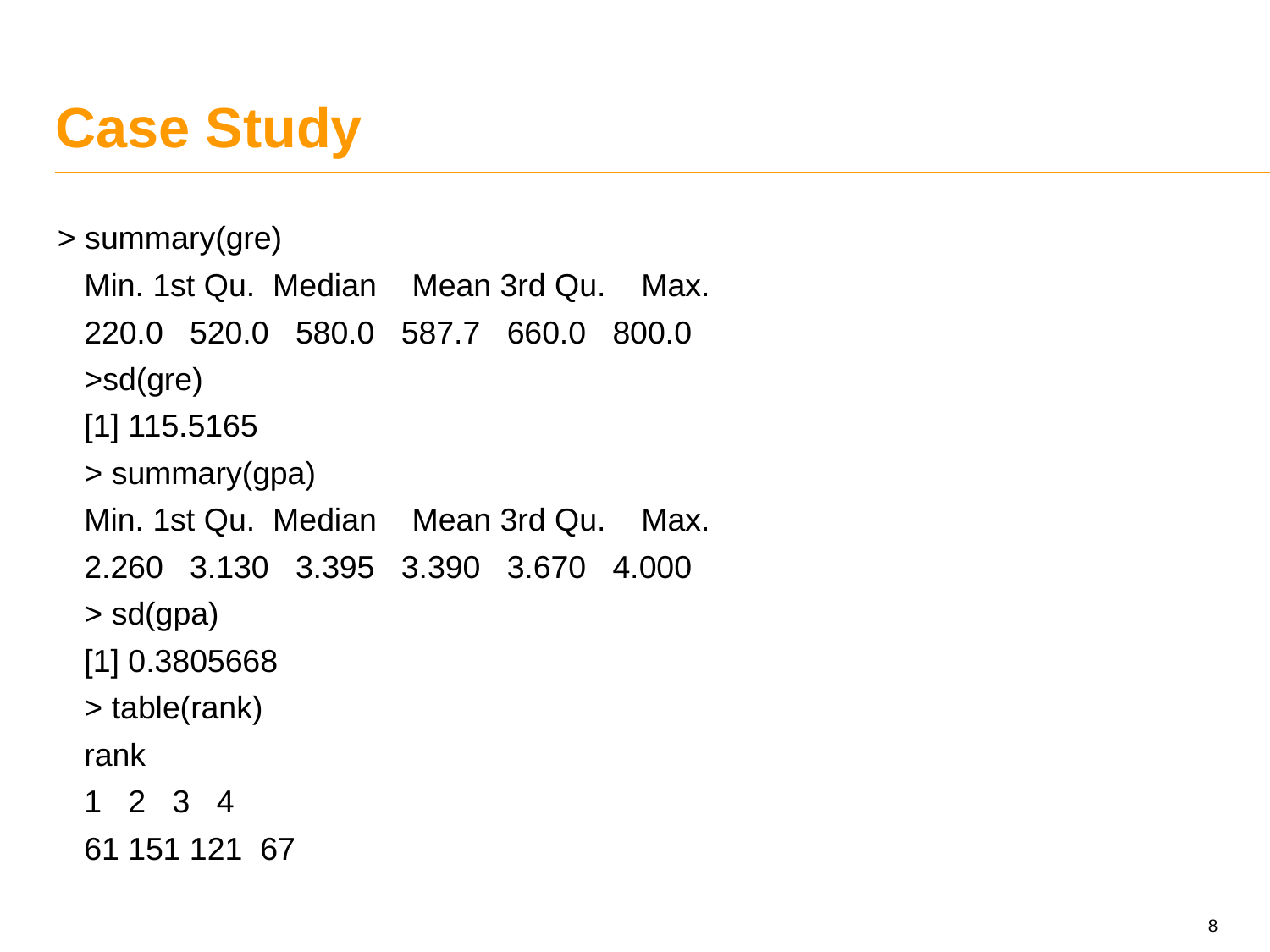

# Case Study
> summary(gre)
   Min. 1st Qu.  Median    Mean 3rd Qu.    Max.
   220.0   520.0   580.0   587.7   660.0   800.0
   >sd(gre)
   [1] 115.5165
   > summary(gpa)
   Min. 1st Qu.  Median    Mean 3rd Qu.    Max.
   2.260   3.130   3.395   3.390   3.670   4.000
   > sd(gpa)
   [1] 0.3805668
   > table(rank)
   rank
   1   2   3   4
   61 151 121  67

8